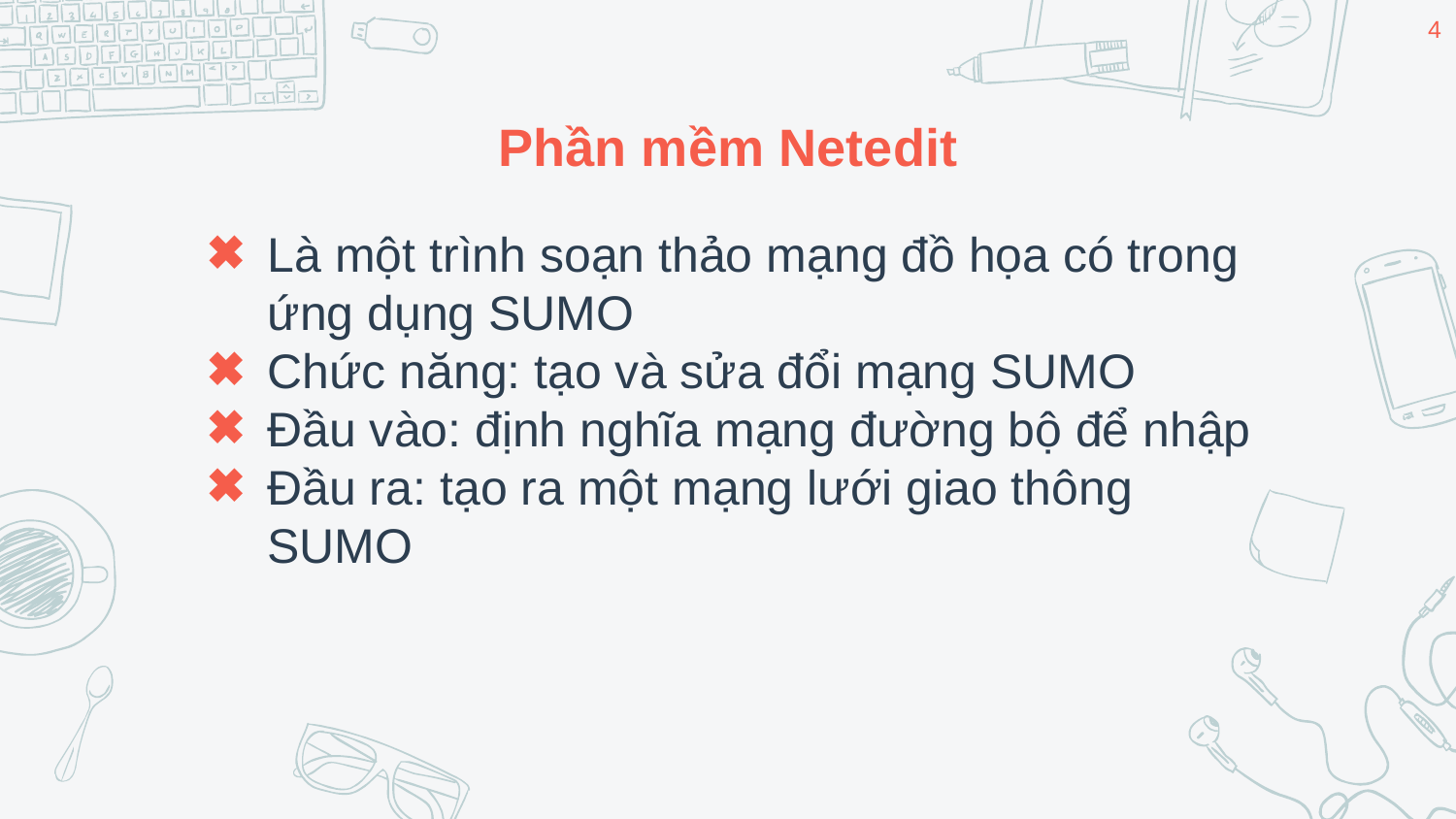

4
# Phần mềm Netedit
Là một trình soạn thảo mạng đồ họa có trong ứng dụng SUMO
Chức năng: tạo và sửa đổi mạng SUMO
Đầu vào: định nghĩa mạng đường bộ để nhập
Đầu ra: tạo ra một mạng lưới giao thông SUMO